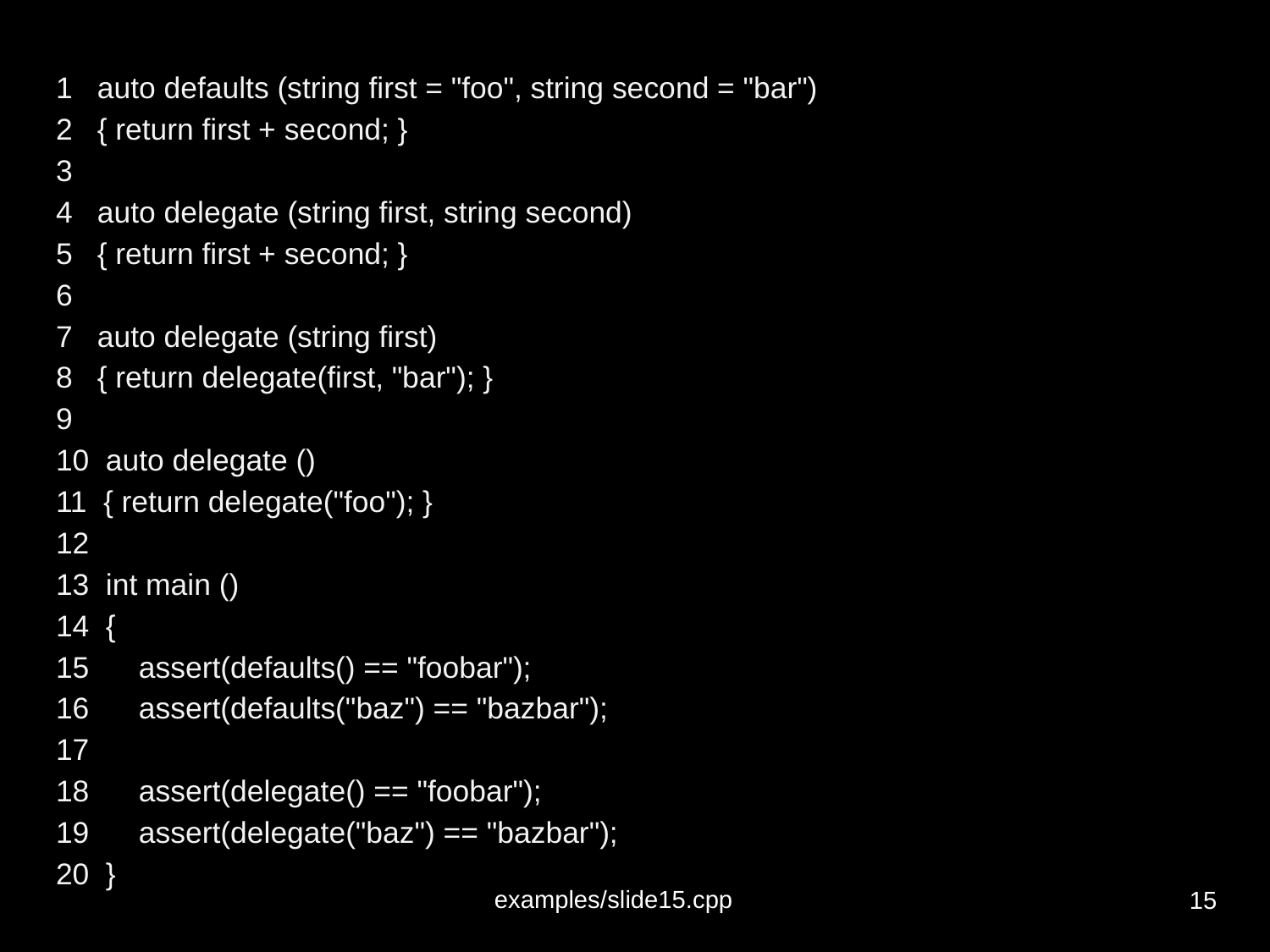

1   auto defaults (string first = "foo", string second = "bar")
2   { return first + second; }
3
4   auto delegate (string first, string second)
5   { return first + second; }
6
7   auto delegate (string first)
8   { return delegate(first, "bar"); }
9
10  auto delegate ()
11  { return delegate("foo"); }
12
13  int main ()
14  {
15      assert(defaults() == "foobar");
16      assert(defaults("baz") == "bazbar");
17
18      assert(delegate() == "foobar");
19      assert(delegate("baz") == "bazbar");
20  }
15
examples/slide15.cpp